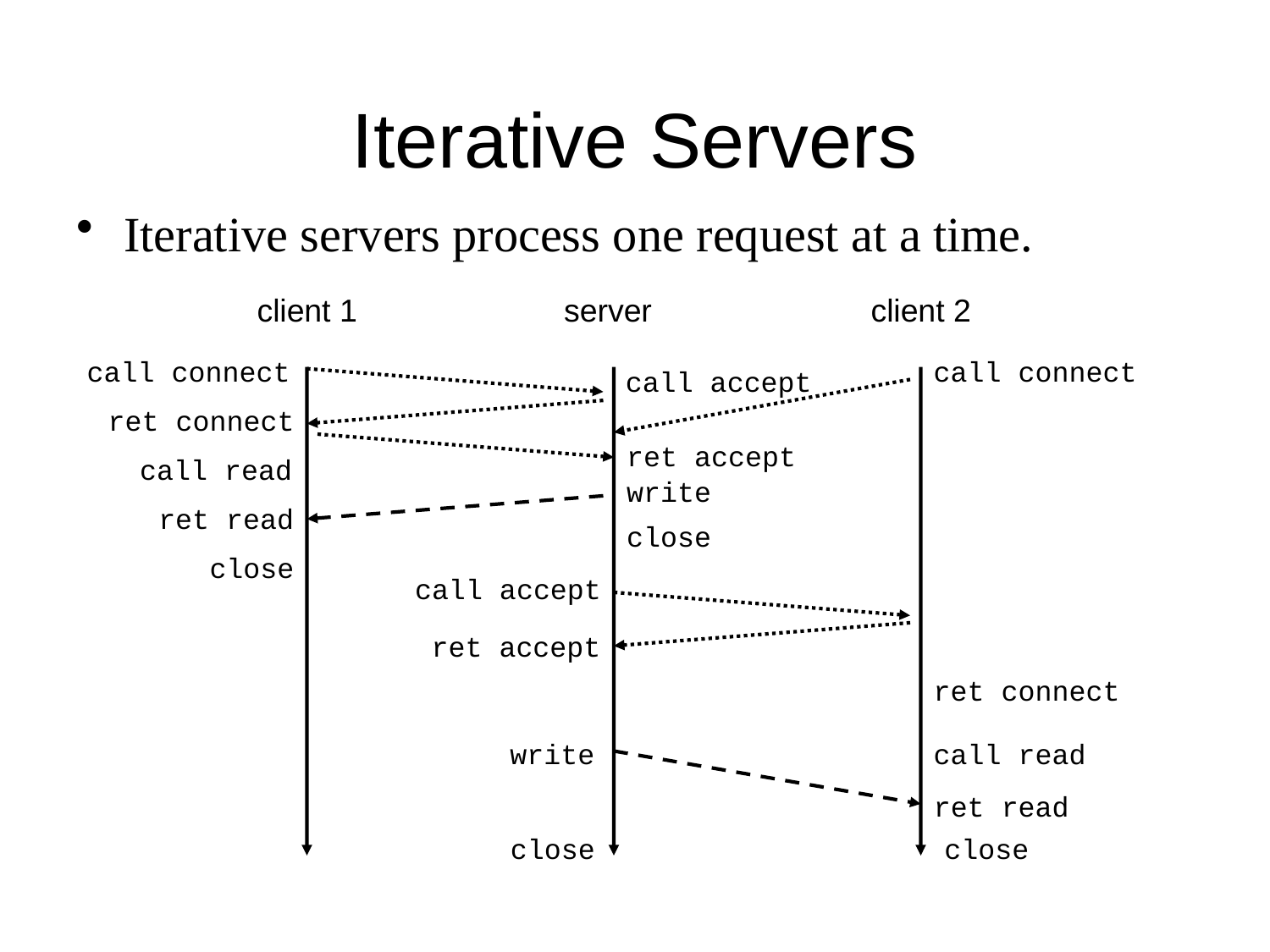

# Iterative Servers
Iterative servers process one request at a time.
client 1
server
client 2
call connect
call connect
call accept

ret connect

ret accept

call read
write
ret read

close
close
call accept

ret accept

ret connect
write
call read

ret read
close
close